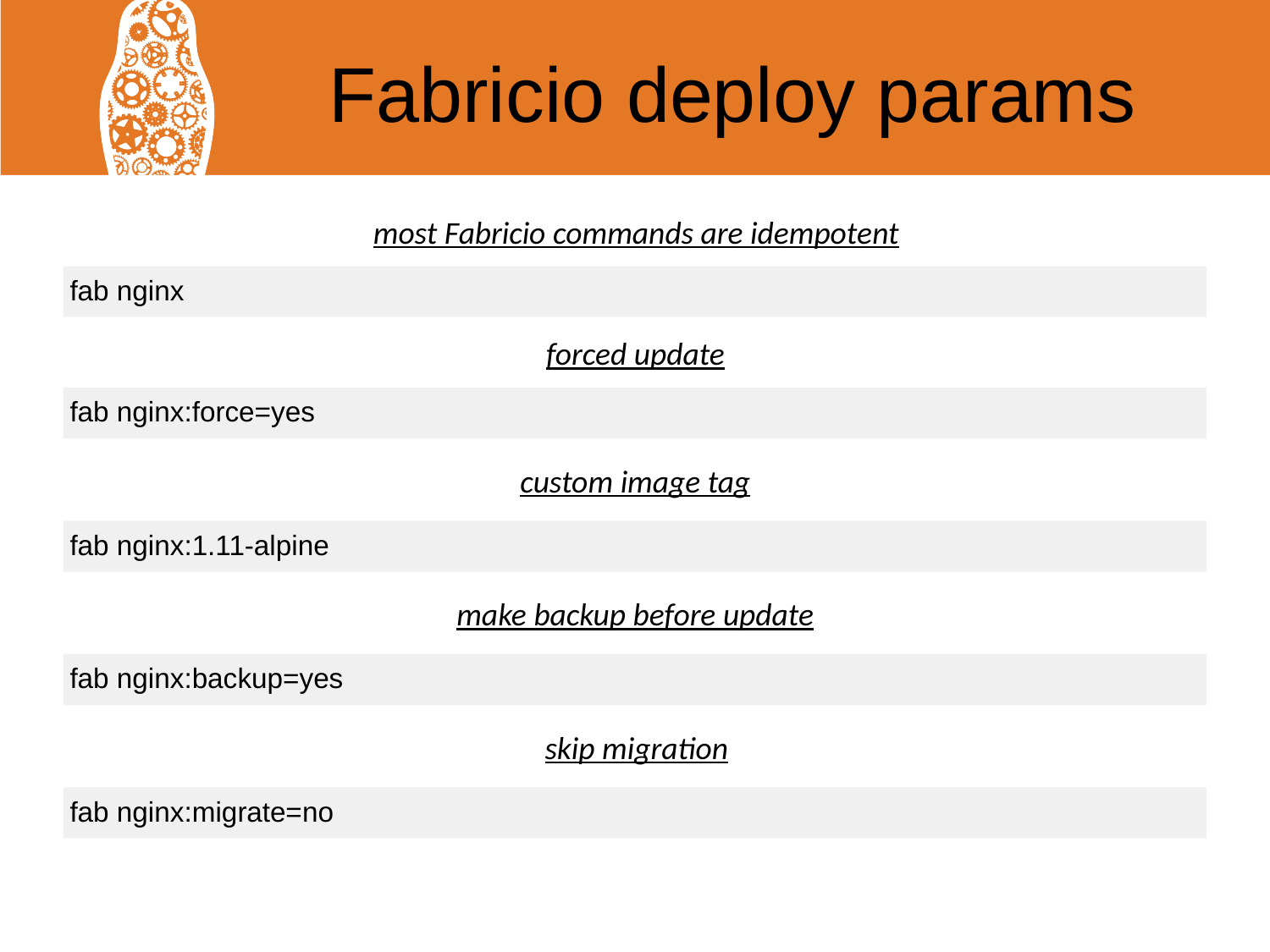

# Fabricio deploy params
most Fabricio commands are idempotent
fab nginx
forced update
fab nginx:force=yes
custom image tag
fab nginx:1.11-alpine
make backup before update
fab nginx:backup=yes
skip migration
fab nginx:migrate=no